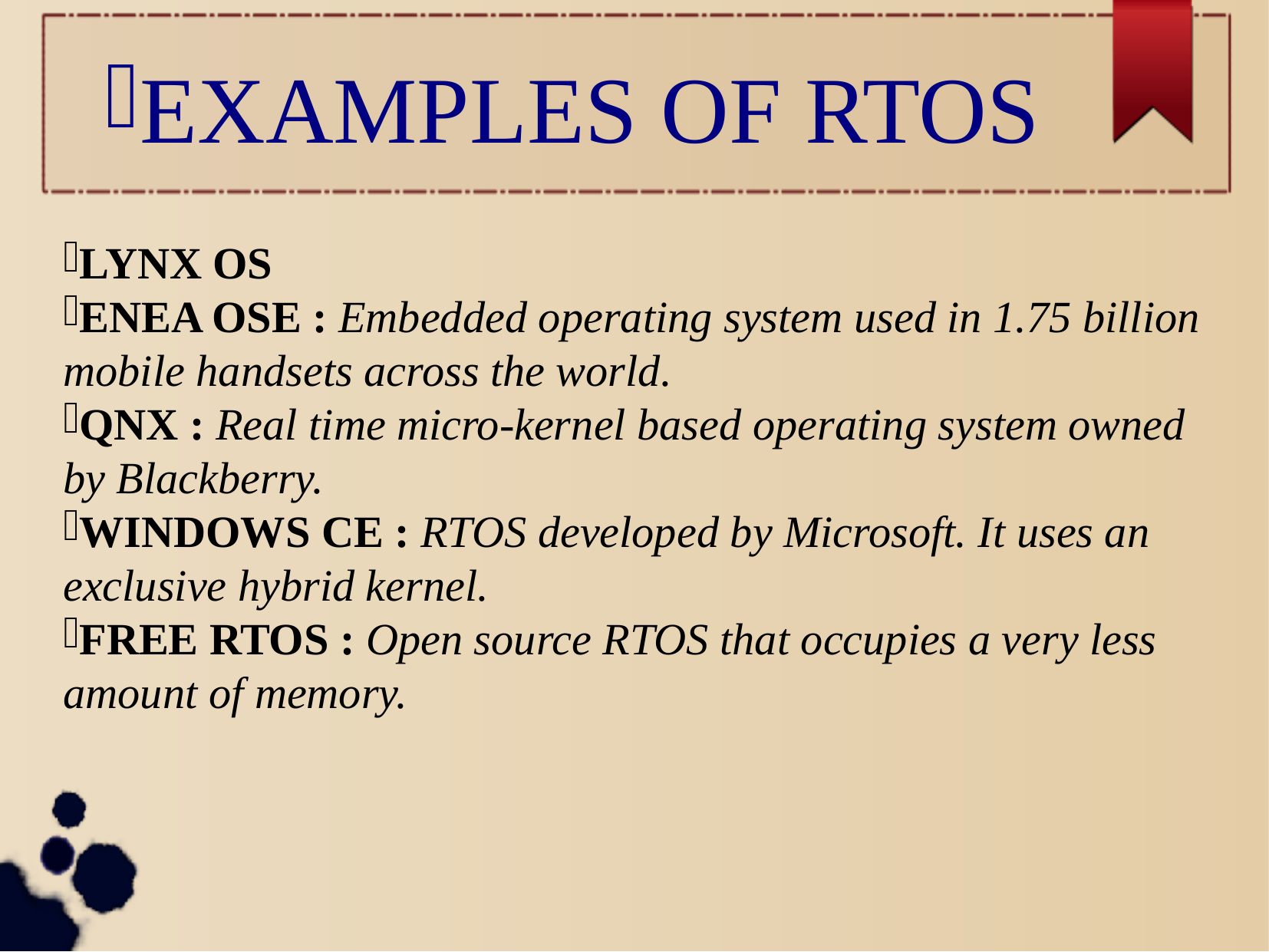

EXAMPLES OF RTOS
LYNX OS
ENEA OSE : Embedded operating system used in 1.75 billion mobile handsets across the world.
QNX : Real time micro-kernel based operating system owned by Blackberry.
WINDOWS CE : RTOS developed by Microsoft. It uses an exclusive hybrid kernel.
FREE RTOS : Open source RTOS that occupies a very less amount of memory.